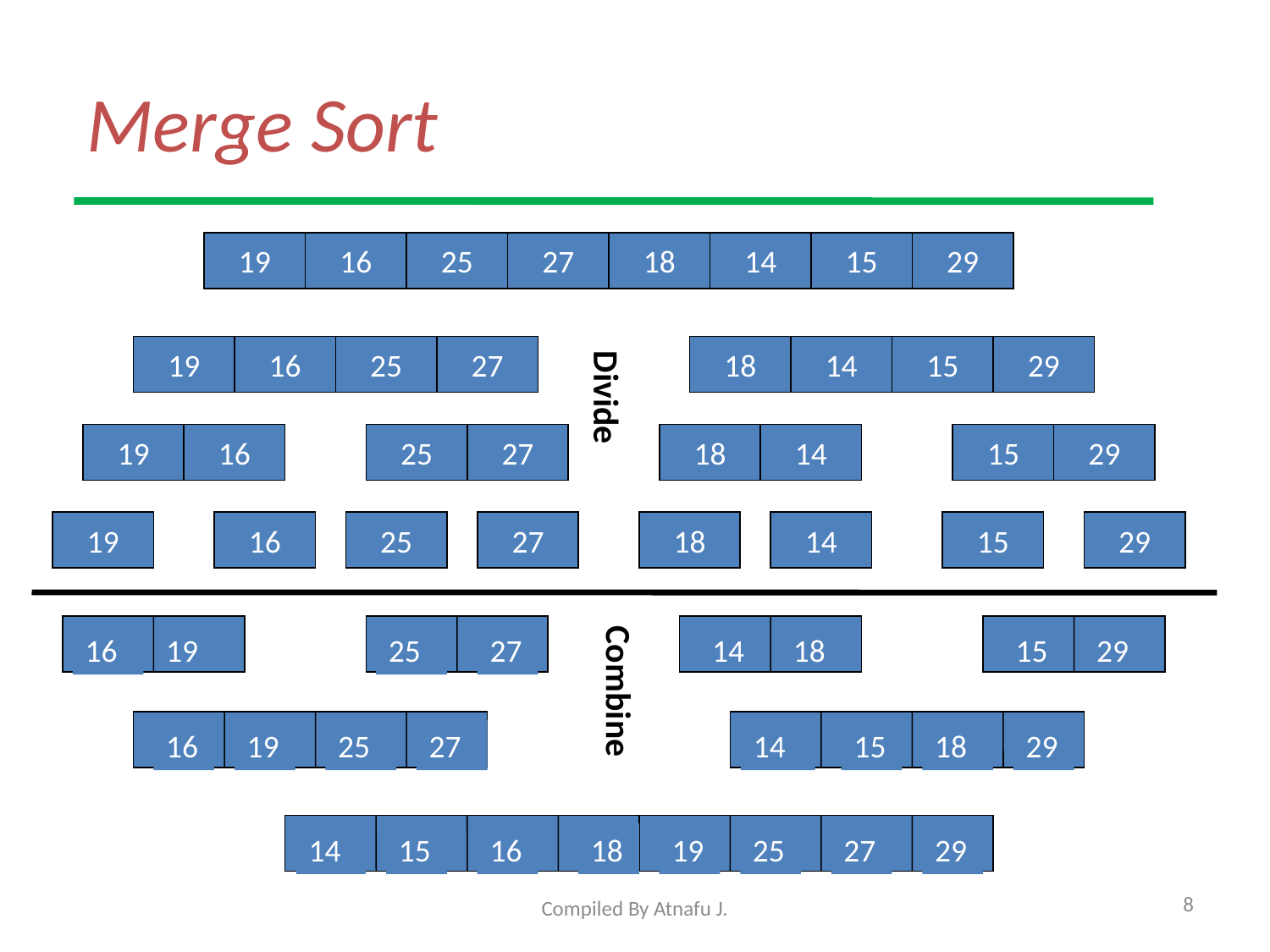

# Merge Sort
19
16
25
27
18
14
15
29
Divide
19
16
25
27
18
14
15
29
19
16
25
27
18
14
15
29
19
16
25
27
18
14
15
29

16
19

25
27

14
18

15
29
Combine

16
19
25
27

14
15
18
29

14
15
16
18
19
25
27
29
8
Compiled By Atnafu J.